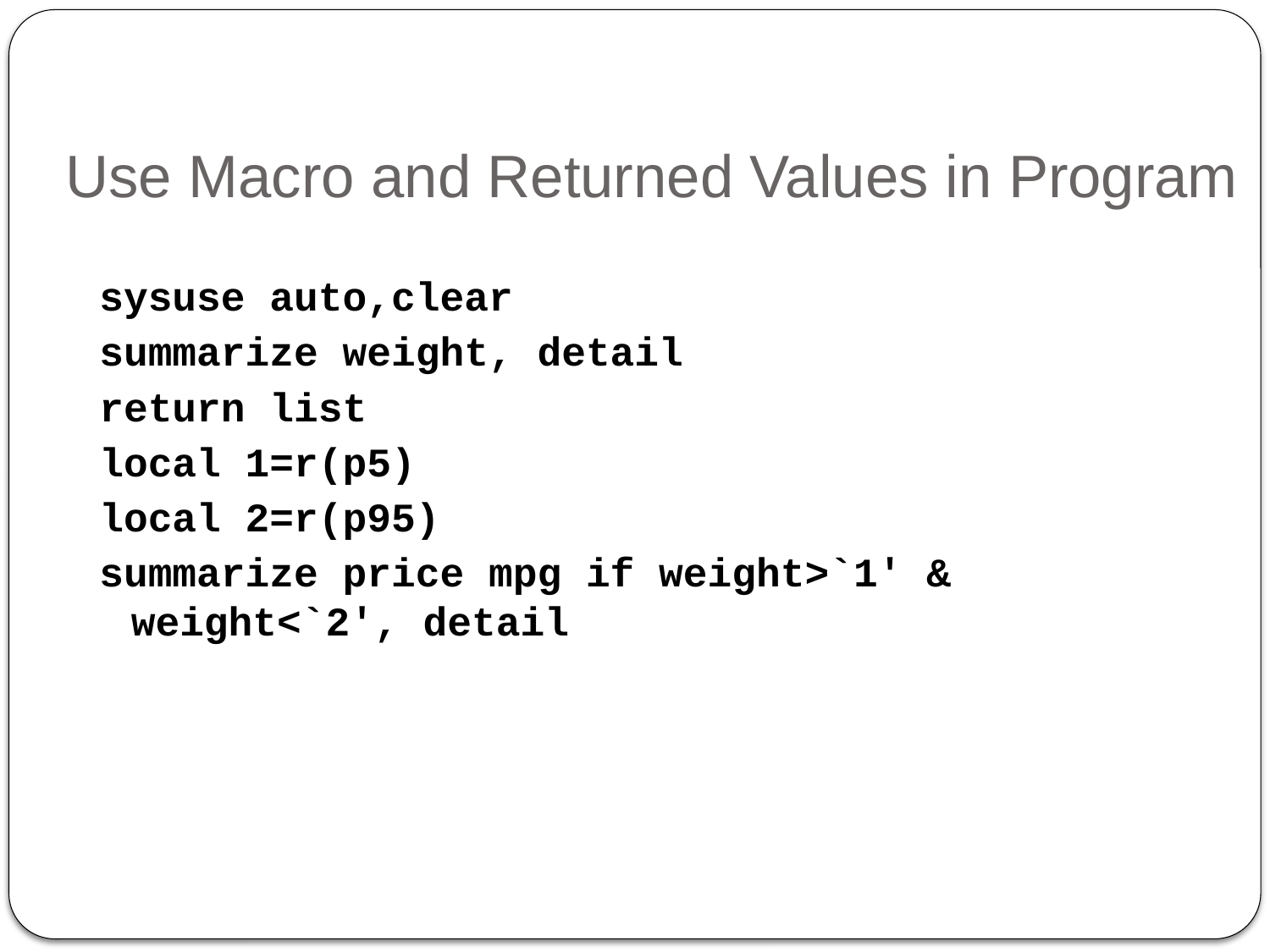

# Use Macro and Returned Values in Program
sysuse auto,clear
summarize weight, detail
return list
local 1=r(p5)
local 2=r(p95)
summarize price mpg if weight>`1' & weight<`2', detail